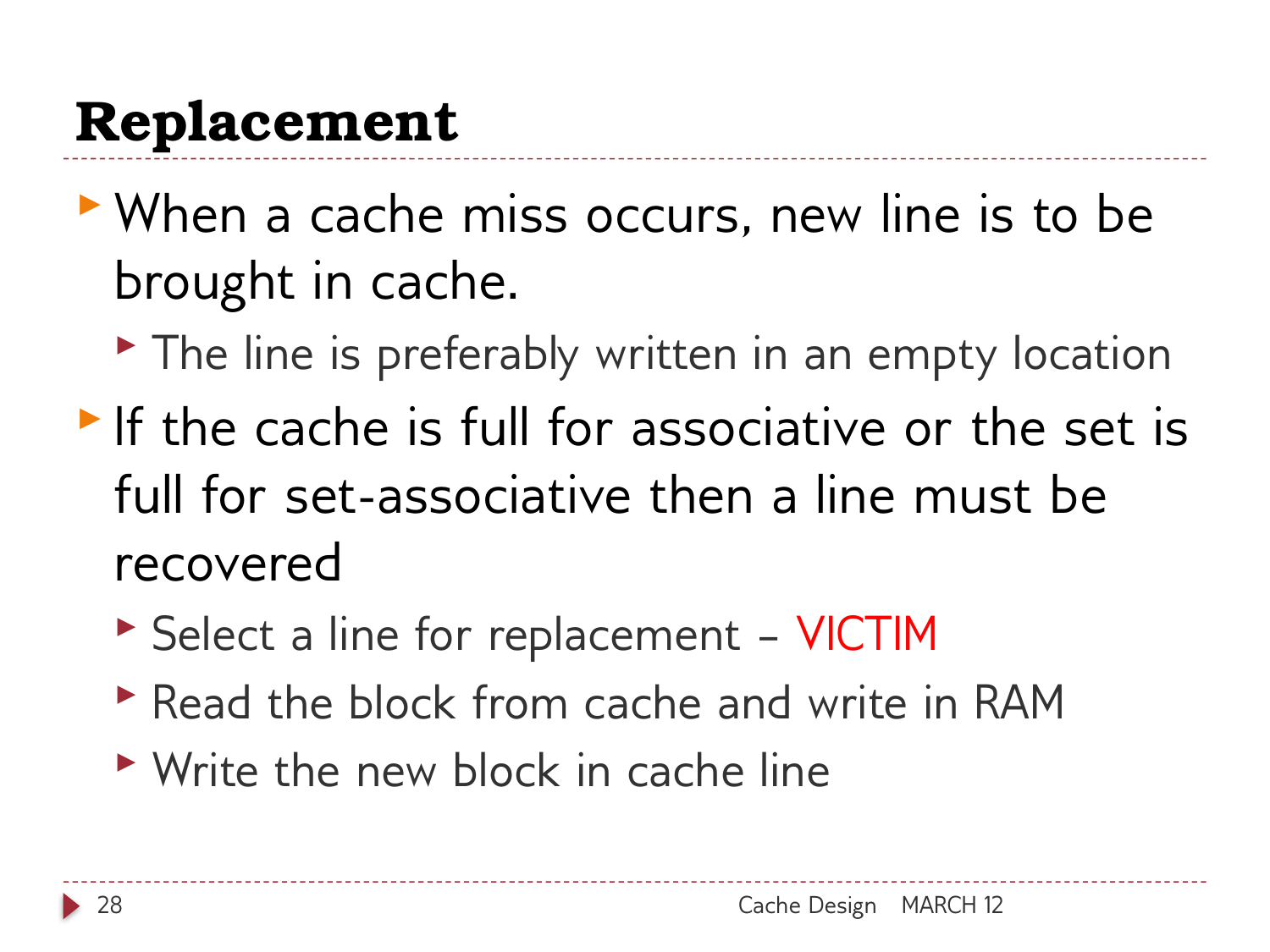

# Replacement
When a cache miss occurs, new line is to be brought in cache.
The line is preferably written in an empty location
If the cache is full for associative or the set is full for set-associative then a line must be recovered
Select a line for replacement – VICTIM
Read the block from cache and write in RAM
Write the new block in cache line
28
Cache Design
MARCH 12